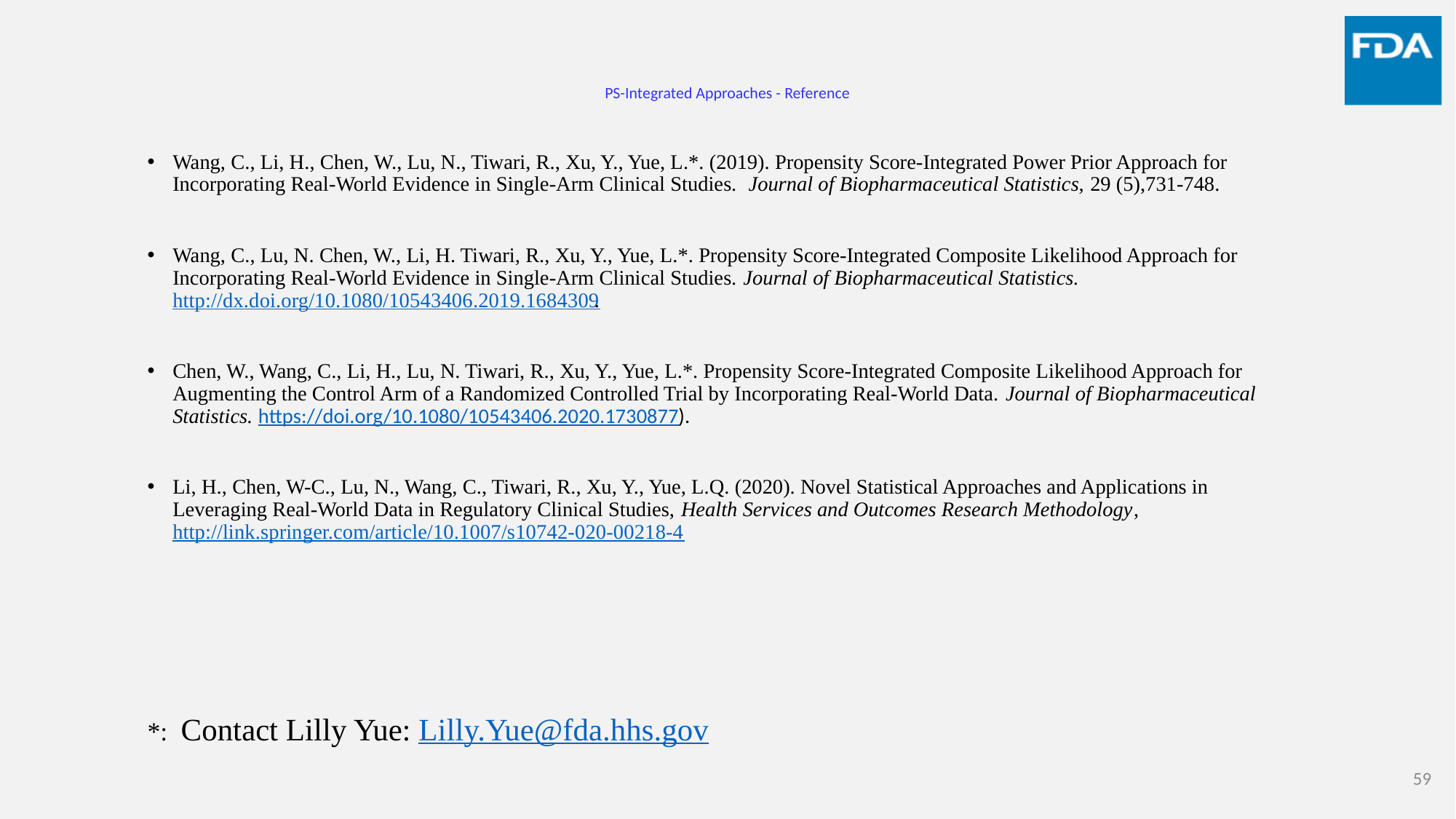

# PS-Integrated Approaches - Reference
Wang, C., Li, H., Chen, W., Lu, N., Tiwari, R., Xu, Y., Yue, L.*. (2019). Propensity Score-Integrated Power Prior Approach for Incorporating Real-World Evidence in Single-Arm Clinical Studies.  Journal of Biopharmaceutical Statistics, 29 (5),731-748.

Wang, C., Lu, N. Chen, W., Li, H. Tiwari, R., Xu, Y., Yue, L.*. Propensity Score-Integrated Composite Likelihood Approach for Incorporating Real-World Evidence in Single-Arm Clinical Studies. Journal of Biopharmaceutical Statistics. http://dx.doi.org/10.1080/10543406.2019.1684309.

Chen, W., Wang, C., Li, H., Lu, N. Tiwari, R., Xu, Y., Yue, L.*. Propensity Score-Integrated Composite Likelihood Approach for Augmenting the Control Arm of a Randomized Controlled Trial by Incorporating Real-World Data. Journal of Biopharmaceutical Statistics. https://doi.org/10.1080/10543406.2020.1730877).

Li, H., Chen, W-C., Lu, N., Wang, C., Tiwari, R., Xu, Y., Yue, L.Q. (2020). Novel Statistical Approaches and Applications in Leveraging Real-World Data in Regulatory Clinical Studies, Health Services and Outcomes Research Methodology, http://link.springer.com/article/10.1007/s10742-020-00218-4

*:  Contact Lilly Yue: Lilly.Yue@fda.hhs.gov

59